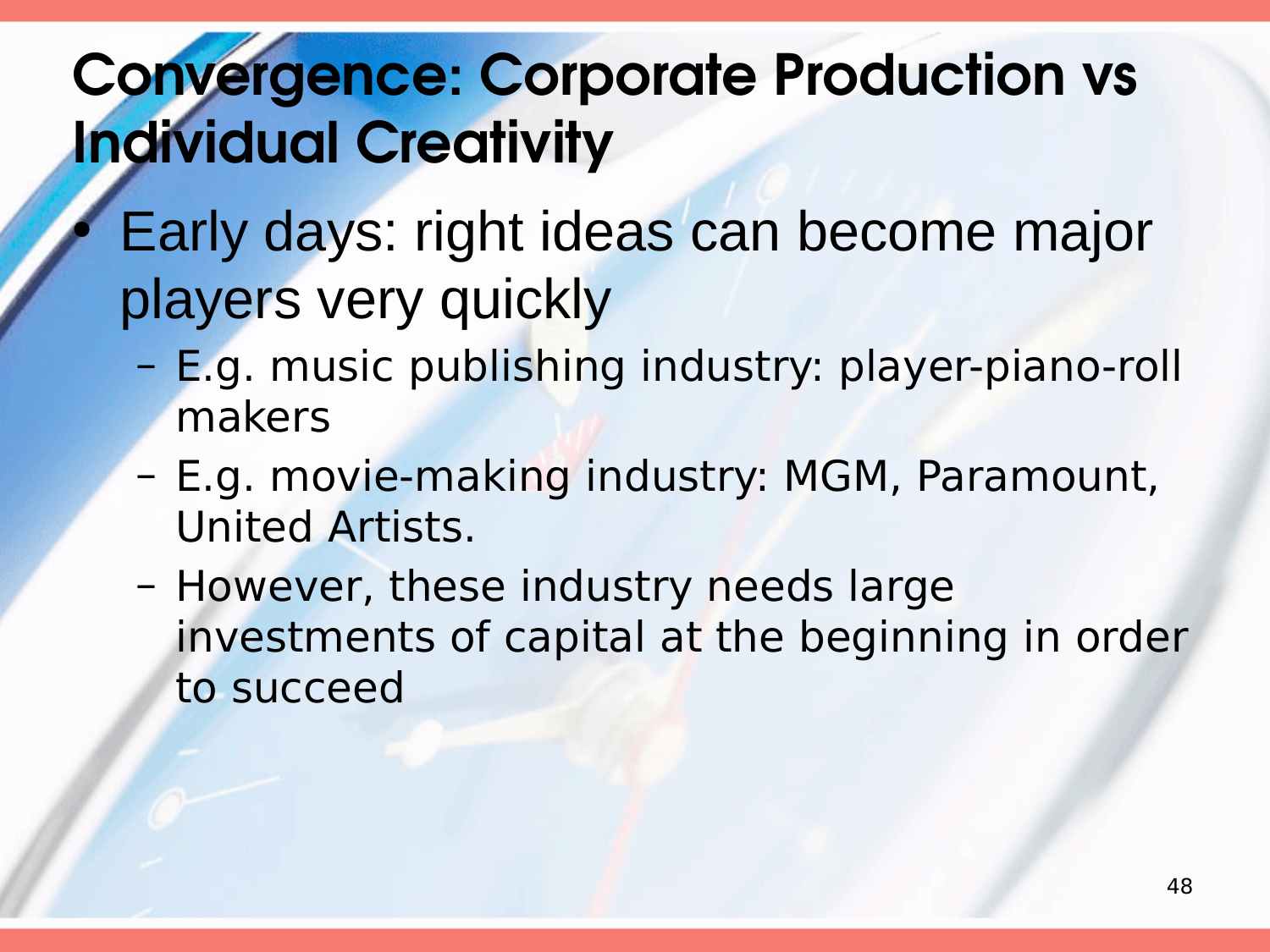

# Convergence: Corporate Production vs Individual Creativity
Early days: right ideas can become major players very quickly
E.g. music publishing industry: player-piano-roll makers
E.g. movie-making industry: MGM, Paramount, United Artists.
However, these industry needs large investments of capital at the beginning in order to succeed
48